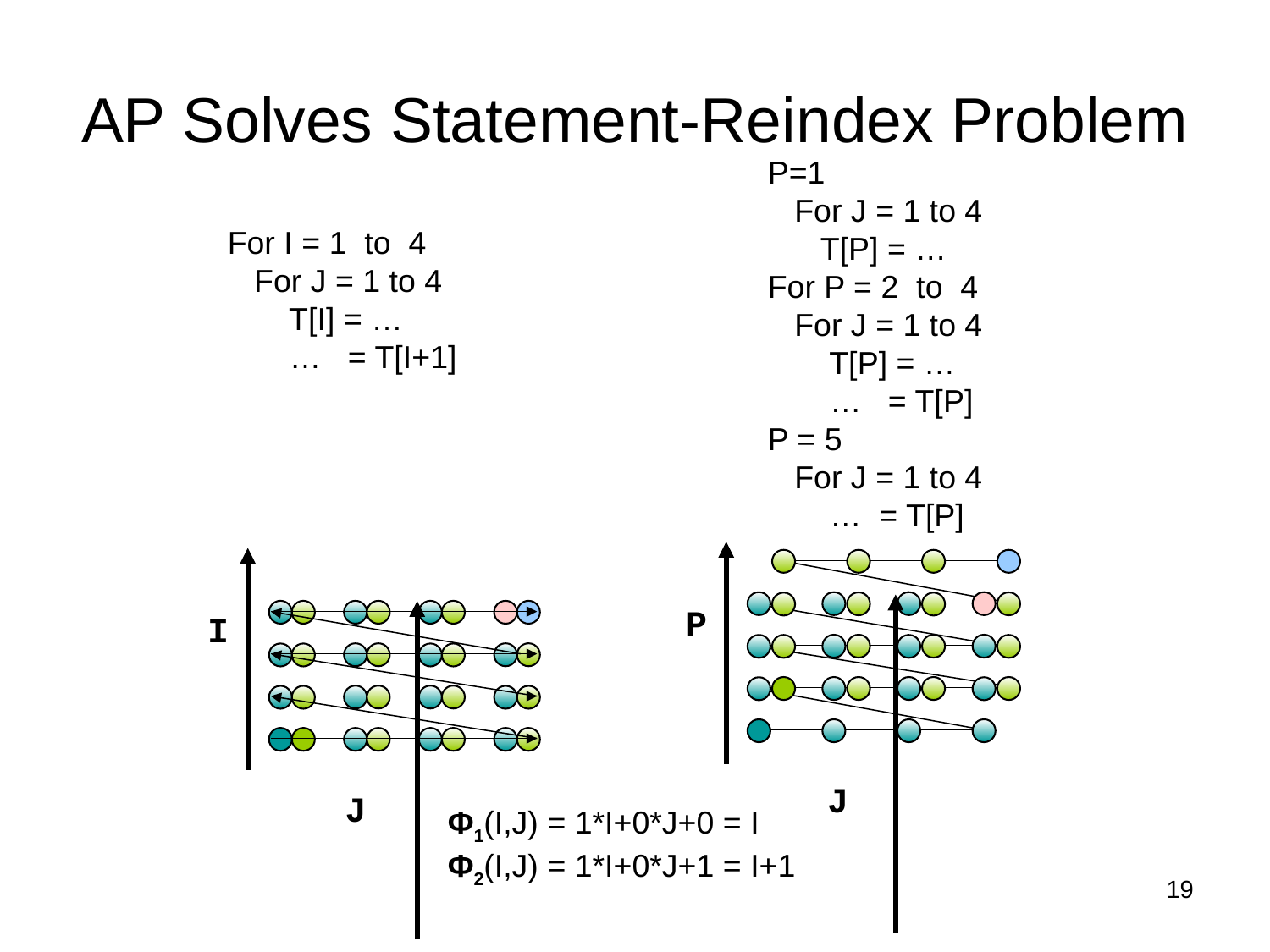

# AP Solves Statement-Reindex Problem
P=1
   For J = 1 to 4
      T[P] = …
For P = 2  to  4
   For J = 1 to 4
       T[P] = …
       …   = T[P]
P = 5
   For J = 1 to 4
       …  = T[P]
For I = 1  to  4
   For J = 1 to 4
       T[I] = …
       …   = T[I+1]
P
J

I
J

Φ1(I,J) = 1*I+0*J+0 = I
Φ2(I,J) = 1*I+0*J+1 = I+1
19